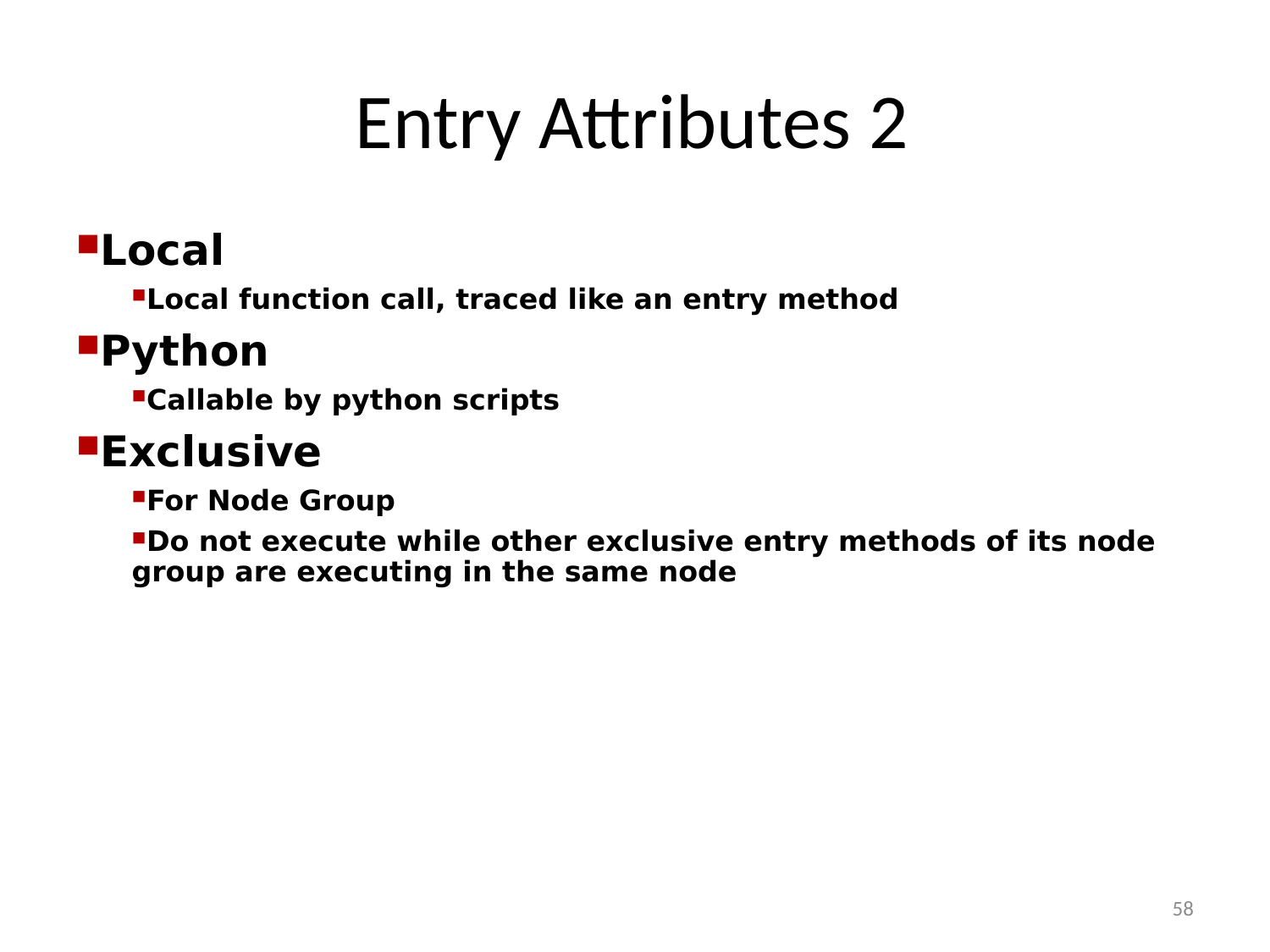

# Entry Attributes 2
Local
Local function call, traced like an entry method
Python
Callable by python scripts
Exclusive
For Node Group
Do not execute while other exclusive entry methods of its node group are executing in the same node

58